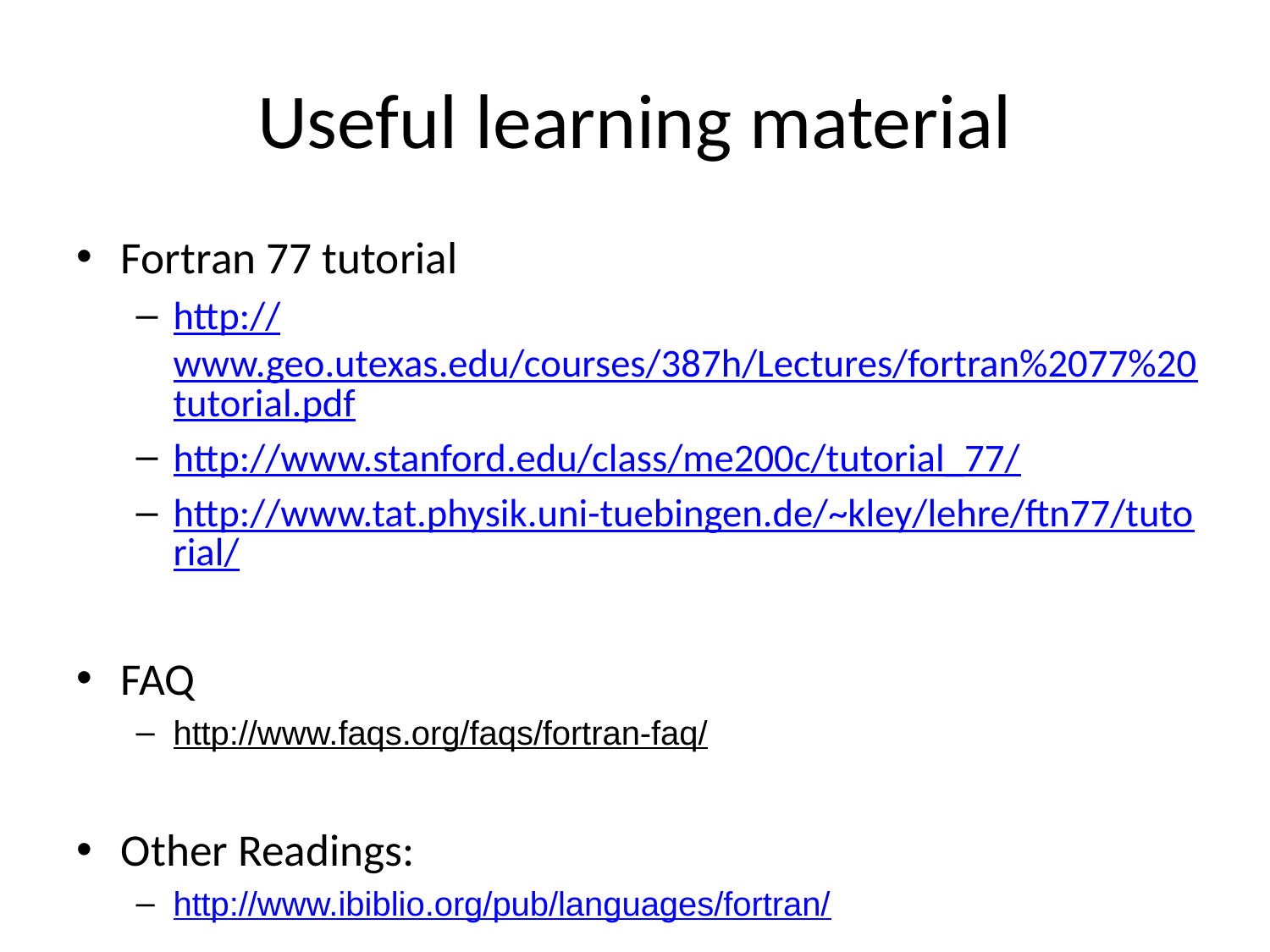

# Useful learning material
Fortran 77 tutorial
http://www.geo.utexas.edu/courses/387h/Lectures/fortran%2077%20tutorial.pdf
http://www.stanford.edu/class/me200c/tutorial_77/
http://www.tat.physik.uni-tuebingen.de/~kley/lehre/ftn77/tutorial/

FAQ
http://www.faqs.org/faqs/fortran-faq/

Other Readings:
http://www.ibiblio.org/pub/languages/fortran/